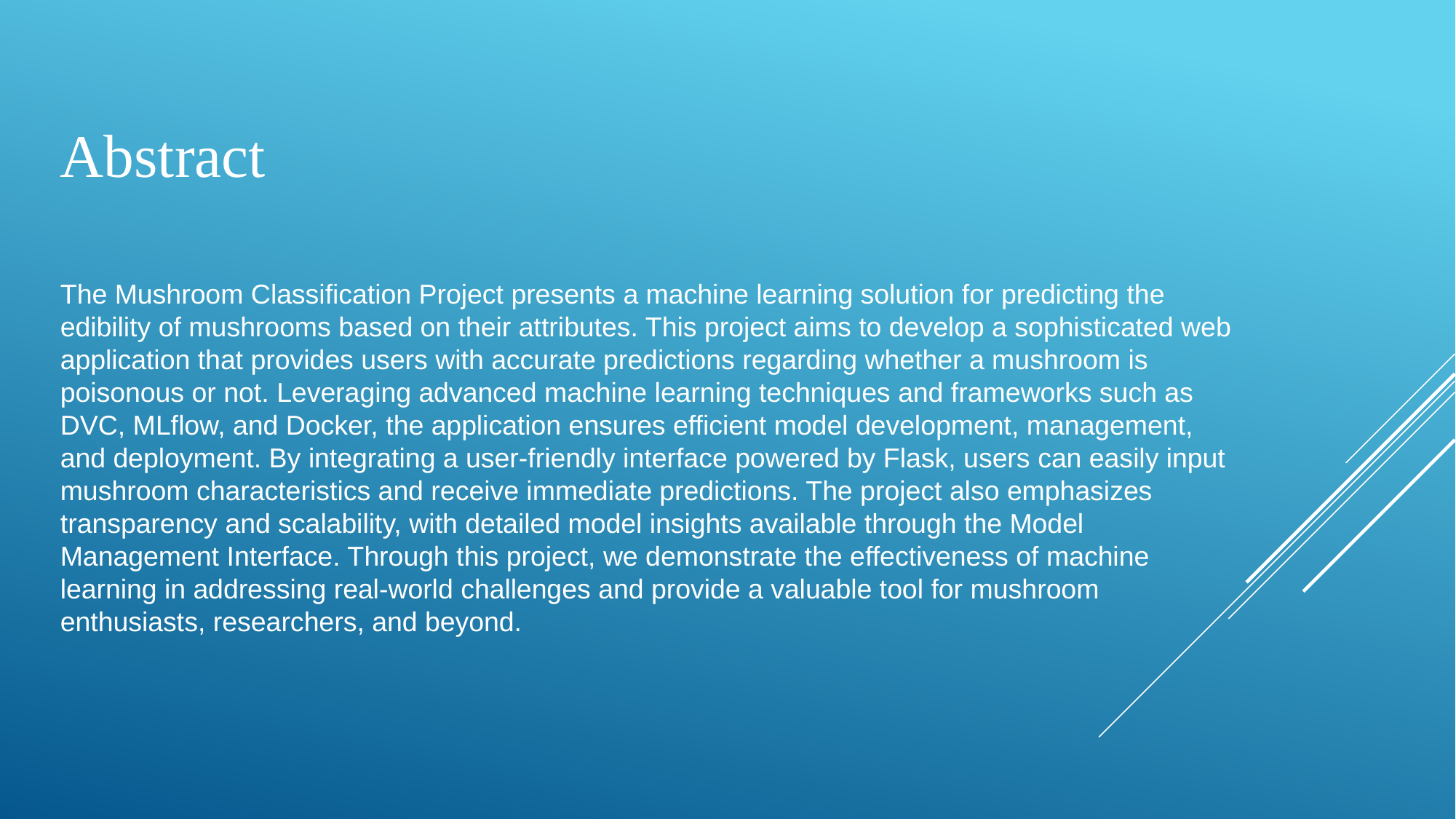

Abstract
# The Mushroom Classification Project presents a machine learning solution for predicting the edibility of mushrooms based on their attributes. This project aims to develop a sophisticated web application that provides users with accurate predictions regarding whether a mushroom is poisonous or not. Leveraging advanced machine learning techniques and frameworks such as DVC, MLflow, and Docker, the application ensures efficient model development, management, and deployment. By integrating a user-friendly interface powered by Flask, users can easily input mushroom characteristics and receive immediate predictions. The project also emphasizes transparency and scalability, with detailed model insights available through the Model Management Interface. Through this project, we demonstrate the effectiveness of machine learning in addressing real-world challenges and provide a valuable tool for mushroom enthusiasts, researchers, and beyond.